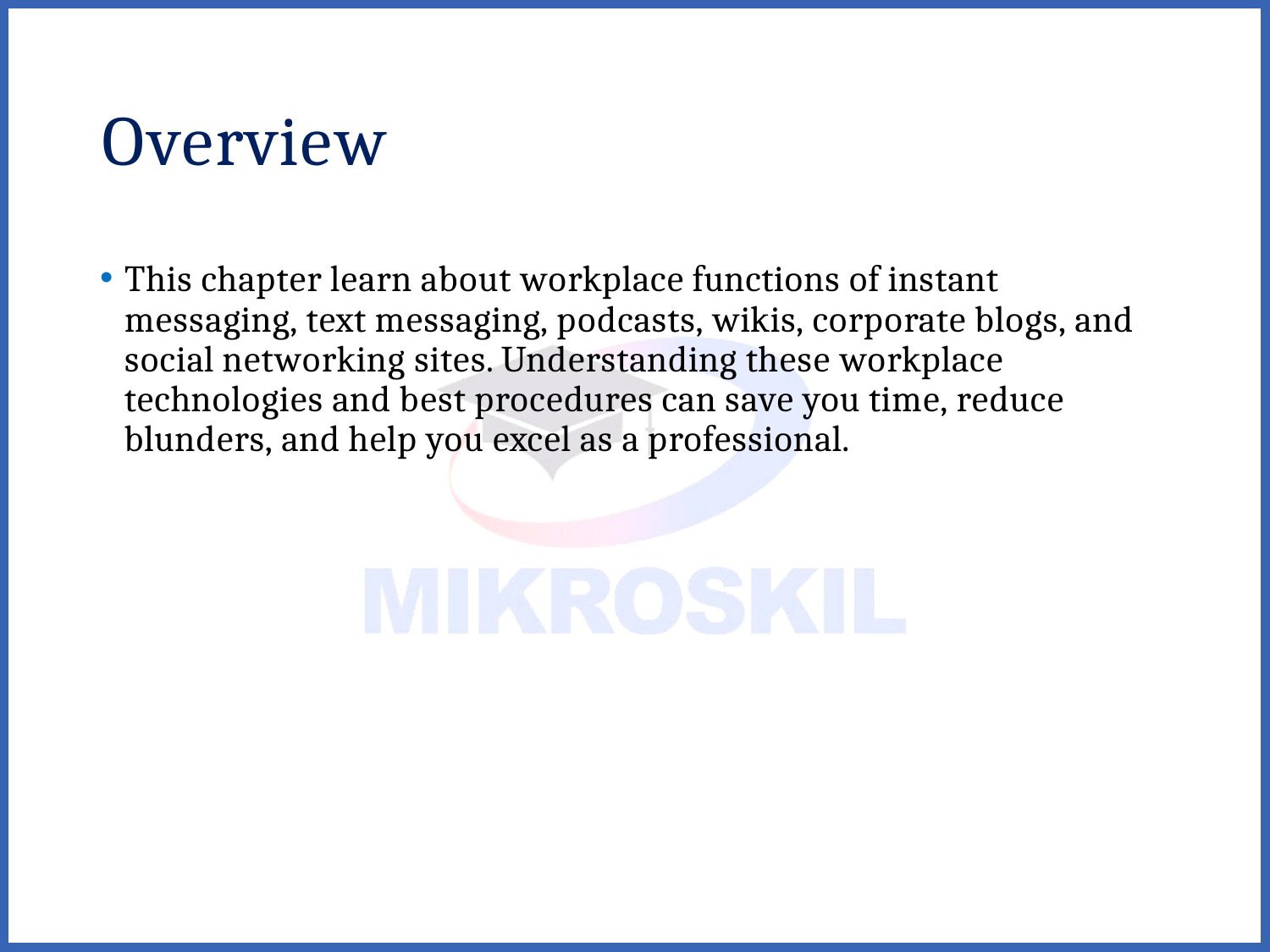

# Overview
This chapter learn about workplace functions of instant messaging, text messaging, podcasts, wikis, corporate blogs, and social networking sites. Understanding these workplace technologies and best procedures can save you time, reduce blunders, and help you excel as a professional.